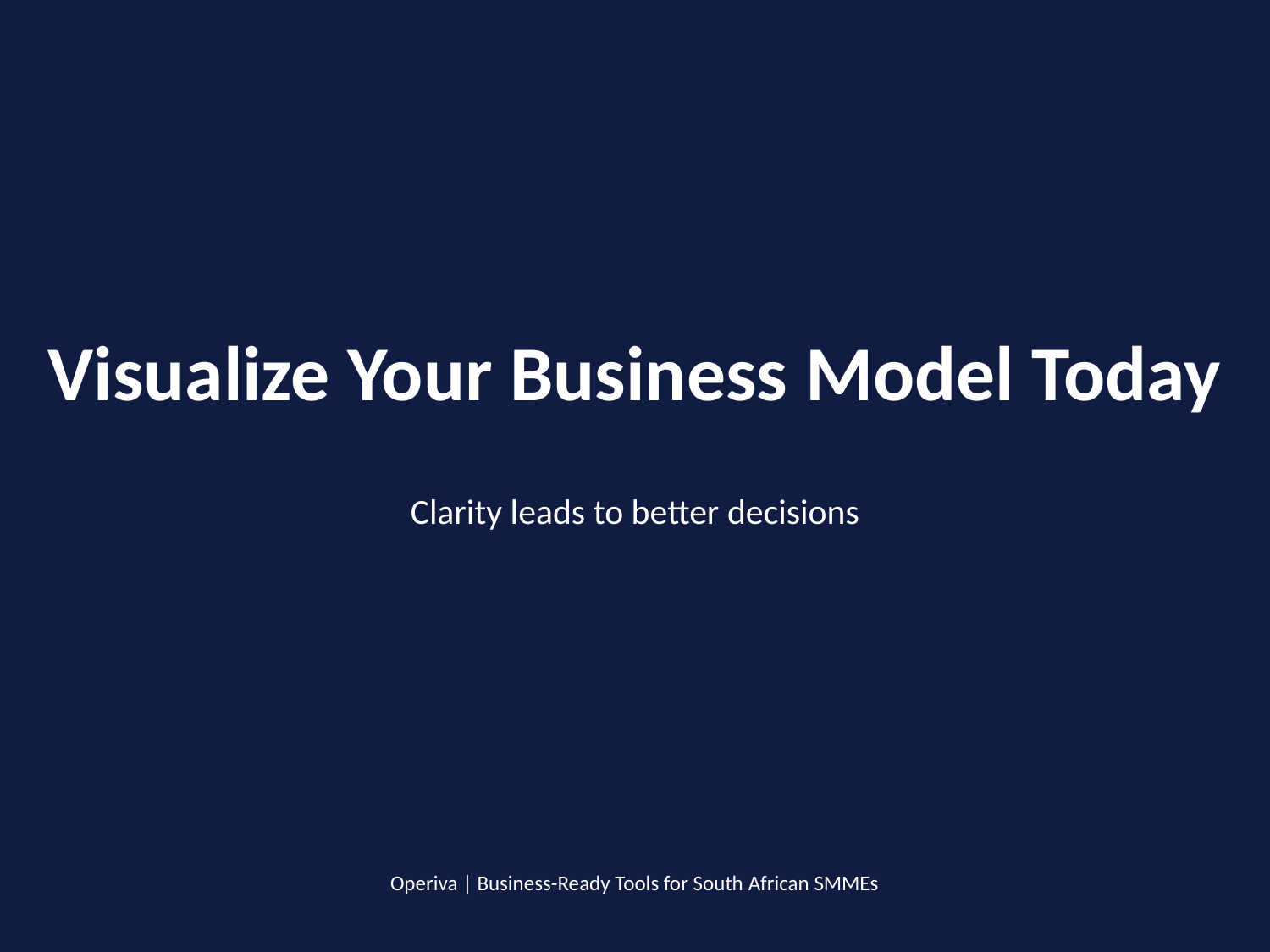

Visualize Your Business Model Today
Clarity leads to better decisions
Operiva | Business-Ready Tools for South African SMMEs